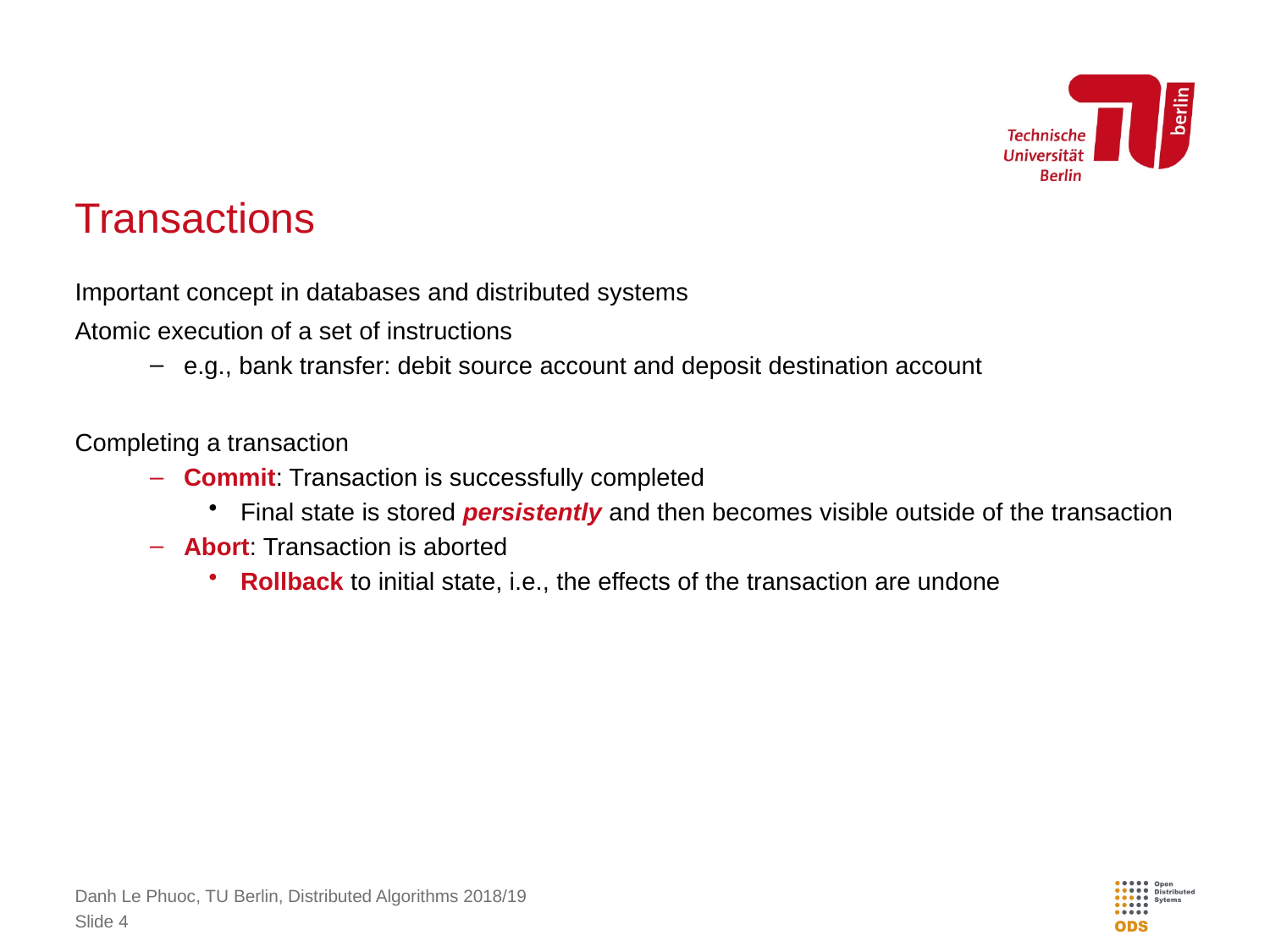

# Transactions
Important concept in databases and distributed systems
Atomic execution of a set of instructions
e.g., bank transfer: debit source account and deposit destination account

Completing a transaction
Commit: Transaction is successfully completed
Final state is stored persistently and then becomes visible outside of the transaction
Abort: Transaction is aborted
Rollback to initial state, i.e., the effects of the transaction are undone
Danh Le Phuoc, TU Berlin, Distributed Algorithms 2018/19
Slide 4